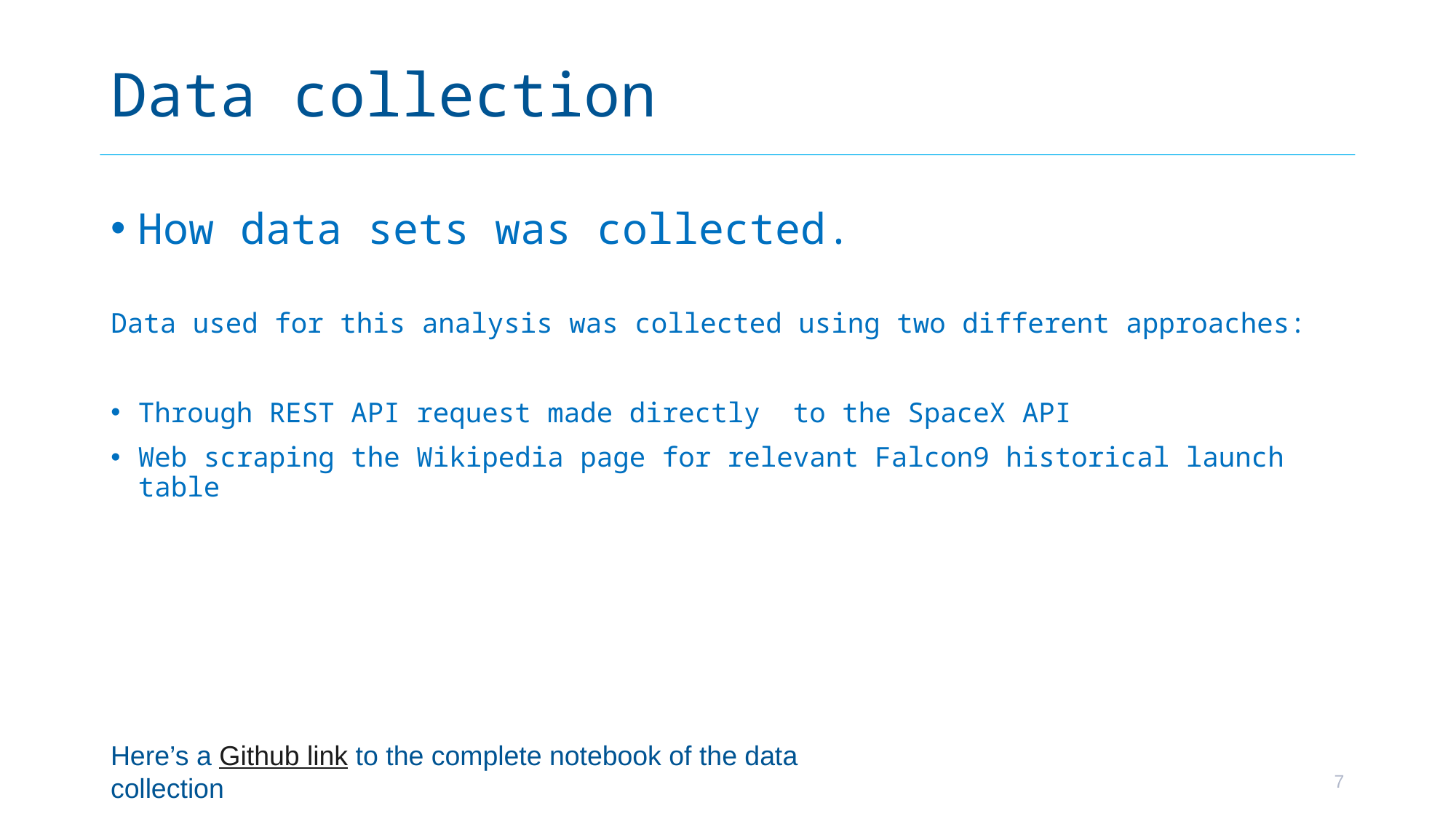

# Data collection
How data sets was collected.

Data used for this analysis was collected using two different approaches:

Through REST API request made directly  to the SpaceX API
Web scraping the Wikipedia page for relevant Falcon9 historical launch table
Here’s a Github link to the complete notebook of the data collection
7